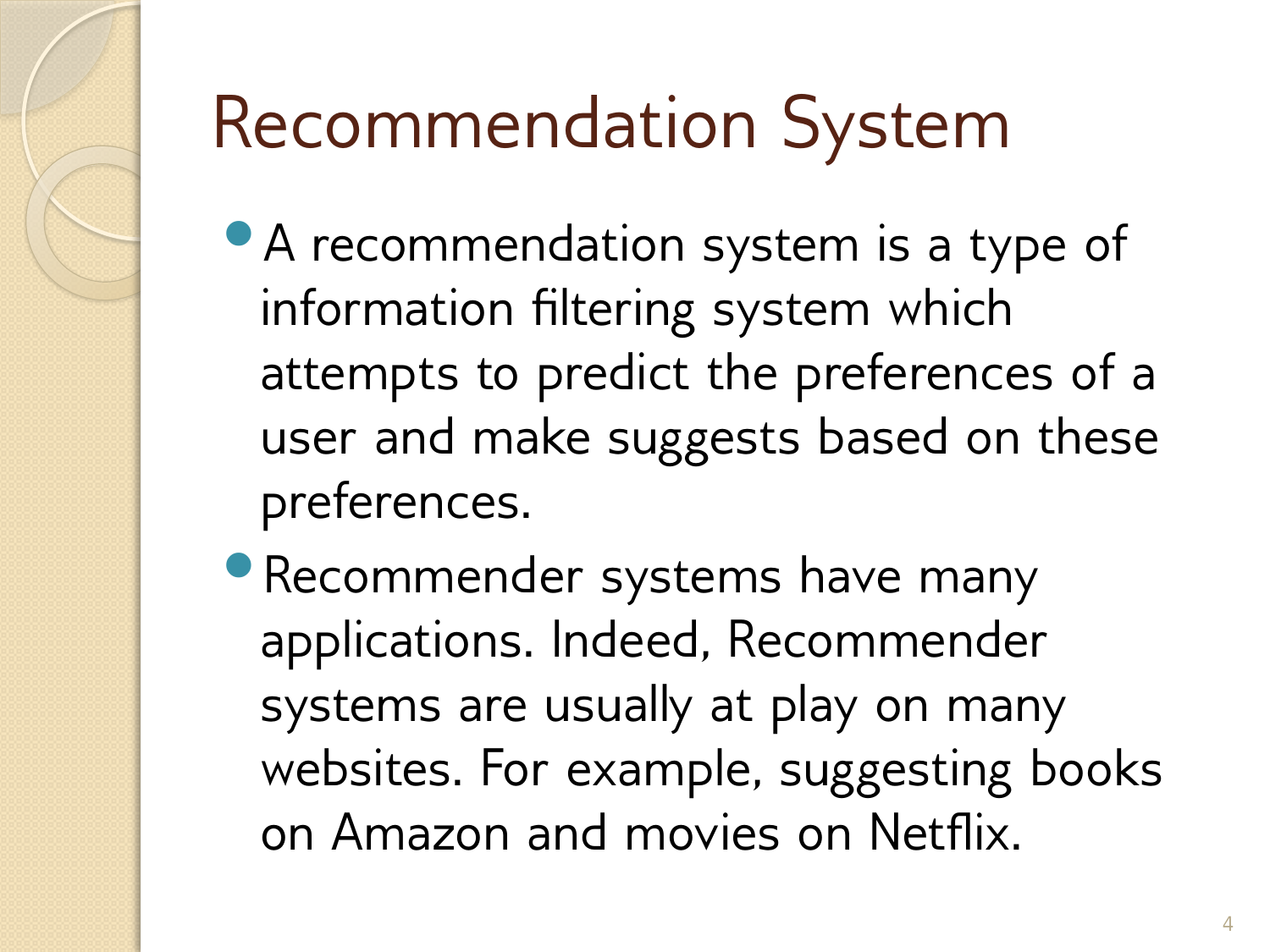

# Recommendation System
A recommendation system is a type of information filtering system which attempts to predict the preferences of a user and make suggests based on these preferences.
Recommender systems have many applications. Indeed, Recommender systems are usually at play on many websites. For example, suggesting books on Amazon and movies on Netflix.
4